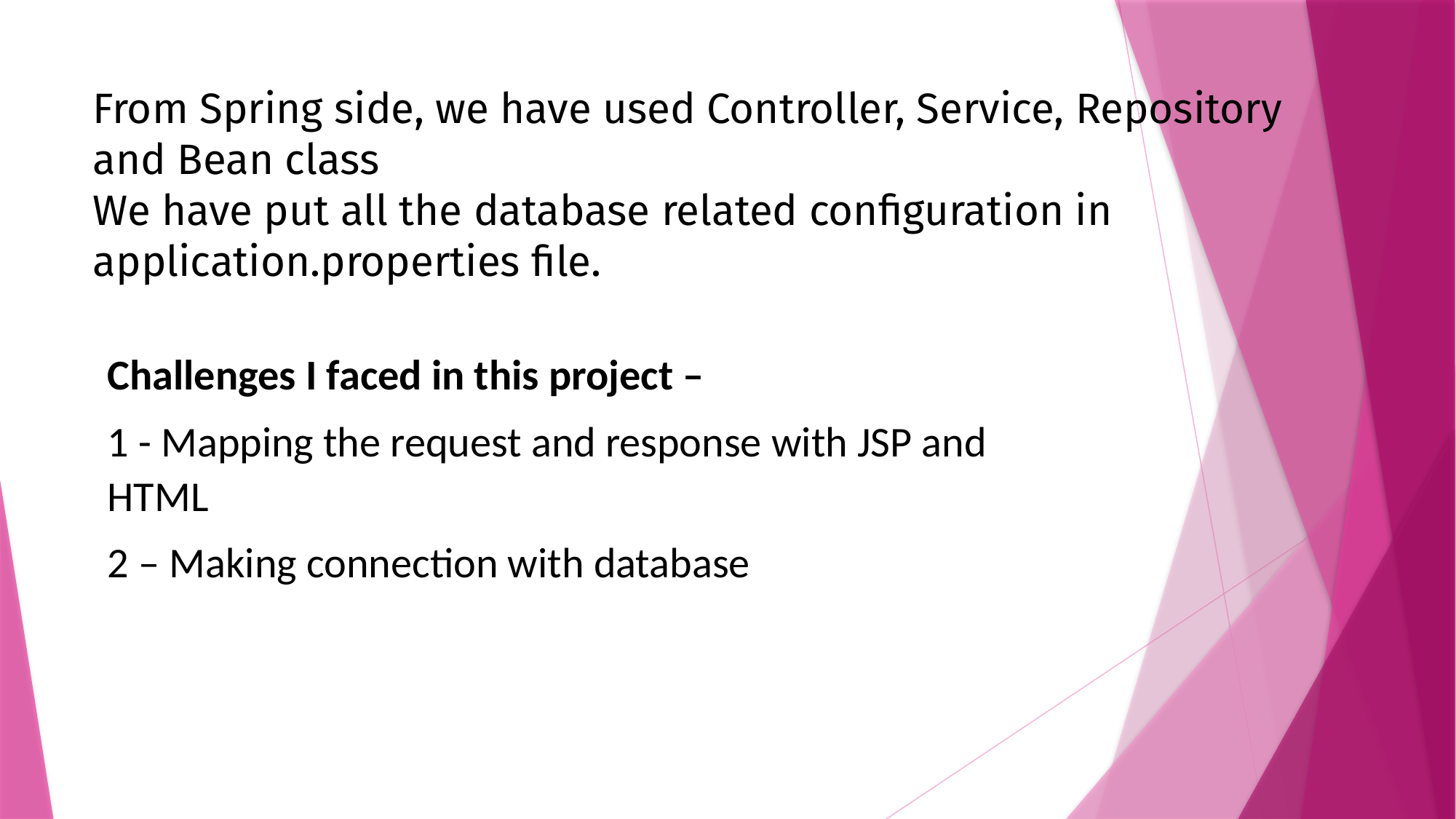

From Spring side, we have used Controller, Service, Repository and Bean class
We have put all the database related configuration in application.properties file.
Challenges I faced in this project –
1 - Mapping the request and response with JSP and          HTML
2 – Making connection with database